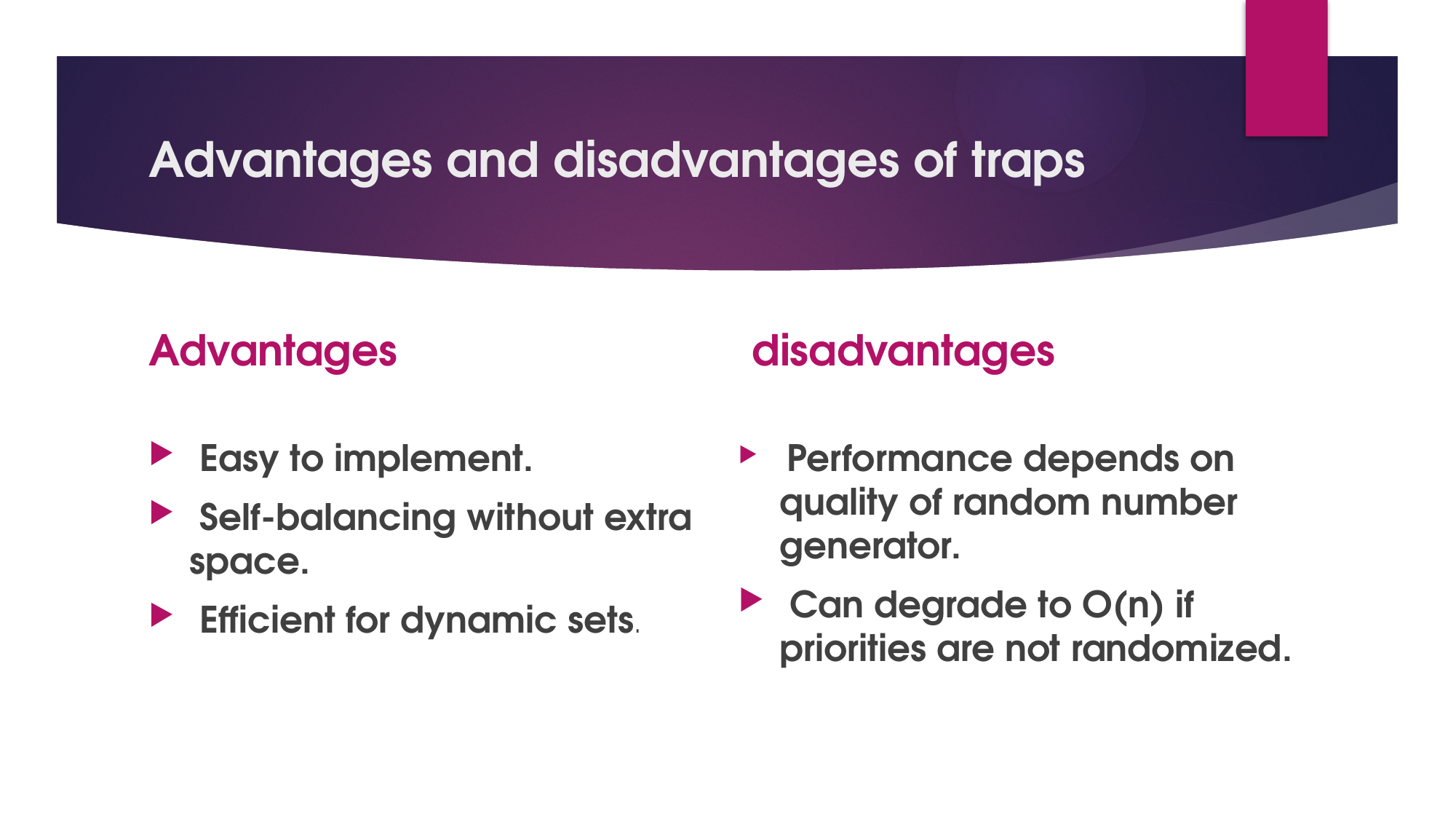

# Advantages and disadvantages of traps
Advantages
disadvantages
 Easy to implement.
 Self-balancing without extra space.
 Efficient for dynamic sets.
 Performance depends on quality of random number generator.
 Can degrade to O(n) if priorities are not randomized.